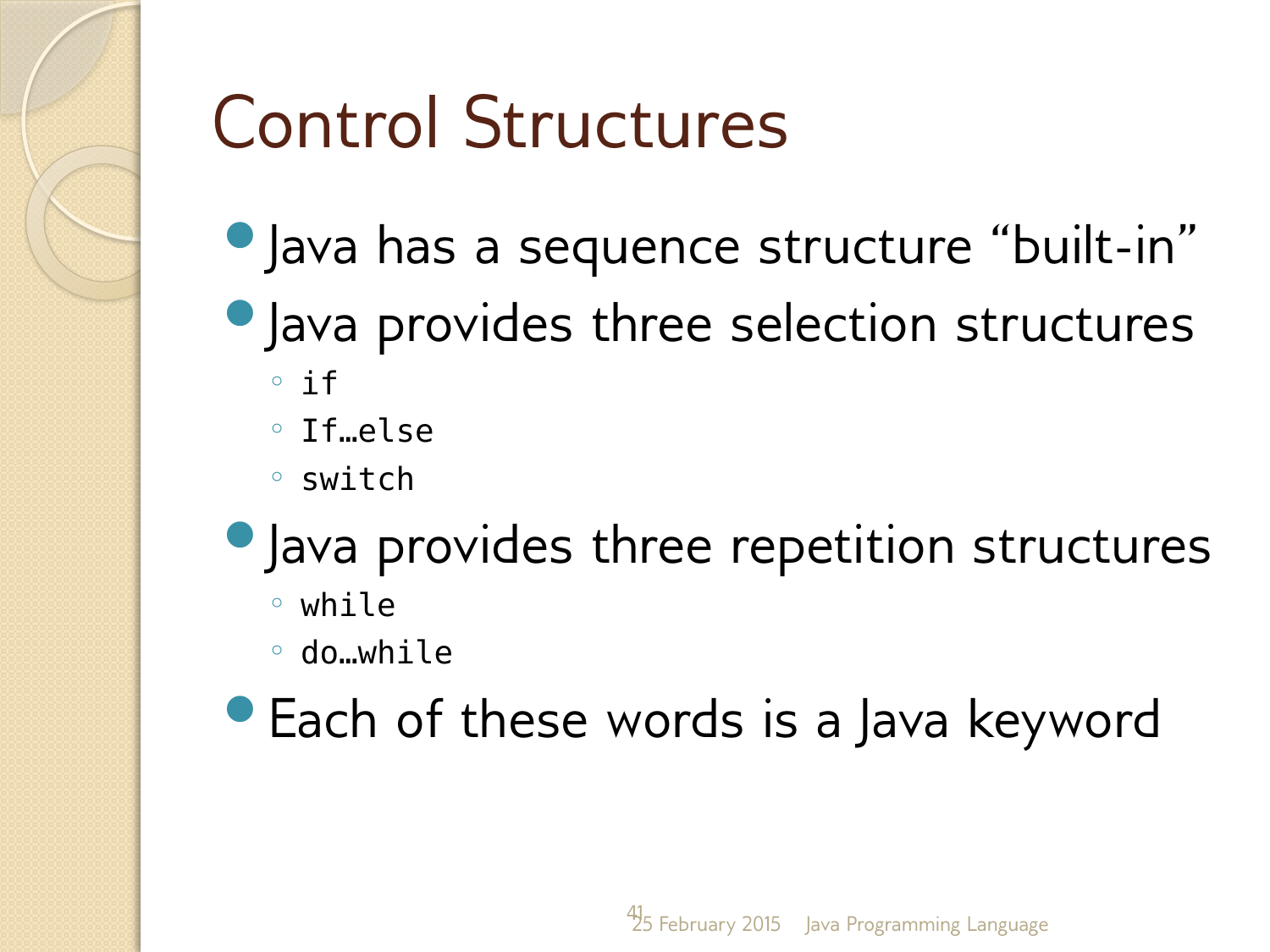

# Control Structures
Java has a sequence structure “built-in”
Java provides three selection structures
if
If…else
switch
Java provides three repetition structures
while
do…while
Each of these words is a Java keyword
41
25 February 2015
Java Programming Language